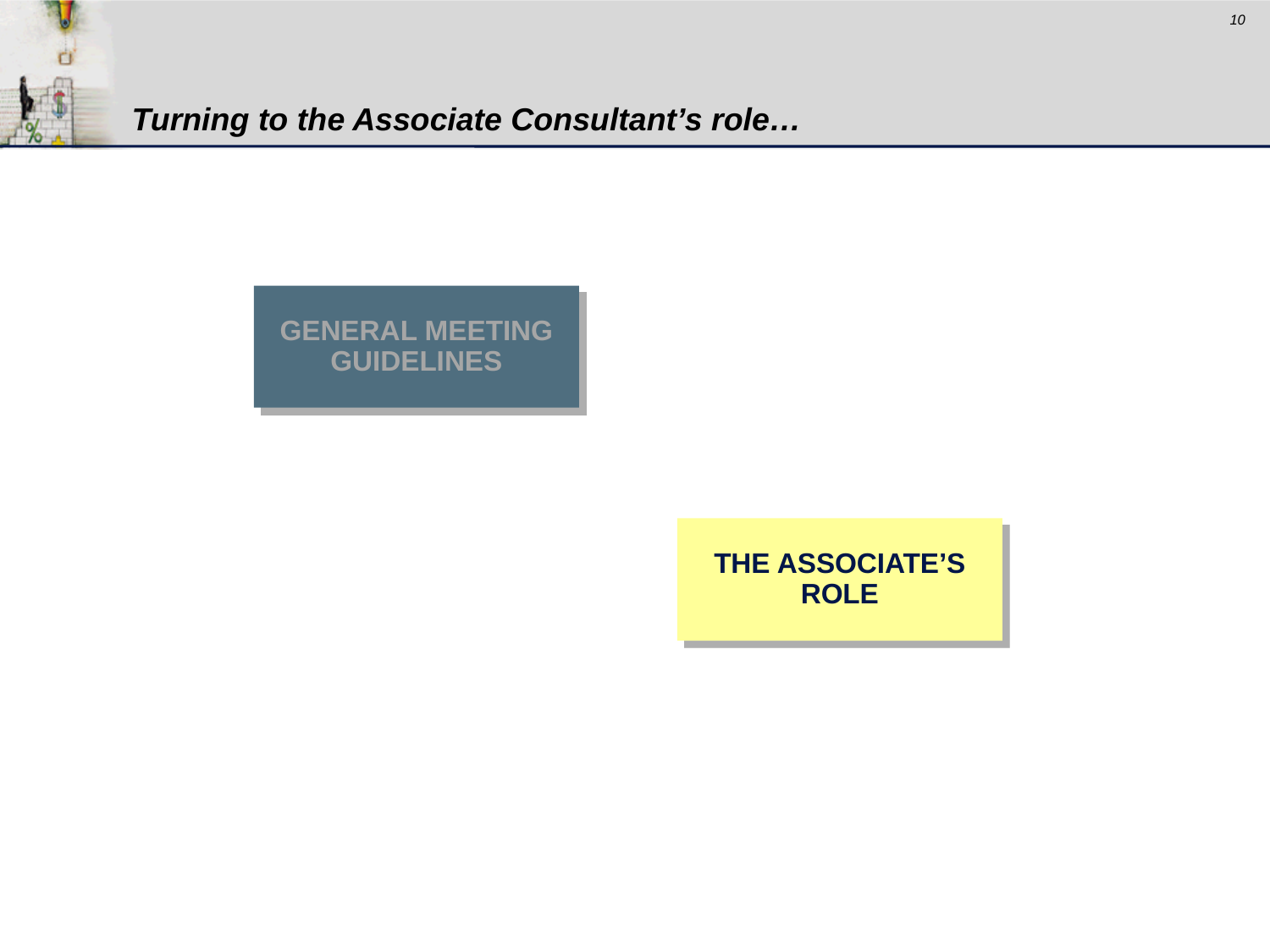

# Turning to the Associate Consultant’s role…
GENERAL MEETING GUIDELINES
THE ASSOCIATE’S ROLE